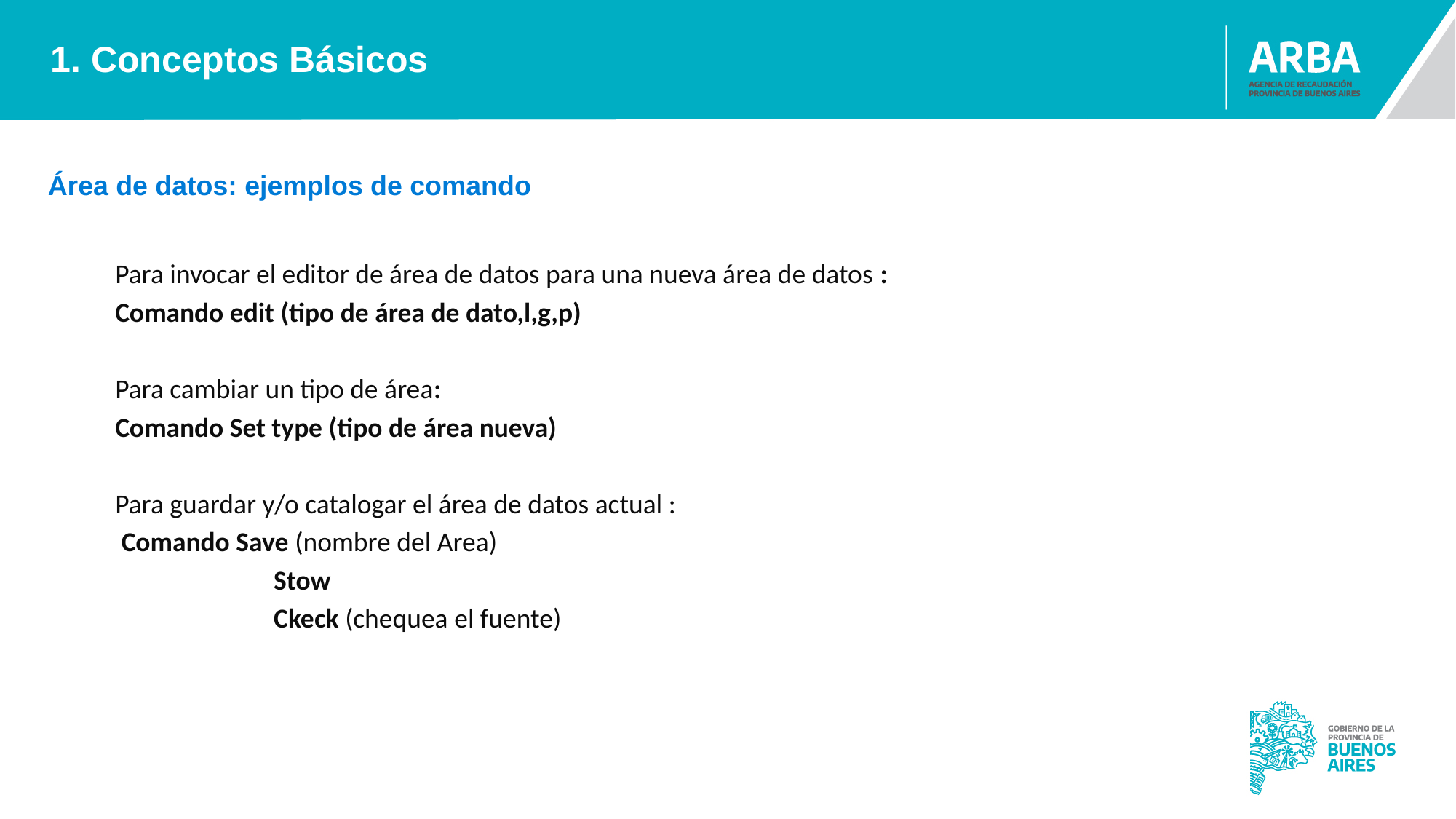

1. Conceptos Básicos
Área de datos: ejemplos de comando
Para invocar el editor de área de datos para una nueva área de datos :
Comando edit (tipo de área de dato,l,g,p)

Para cambiar un tipo de área:
Comando Set type (tipo de área nueva)

Para guardar y/o catalogar el área de datos actual :
 Comando Save (nombre del Area)
	        Stow
	        Ckeck (chequea el fuente)